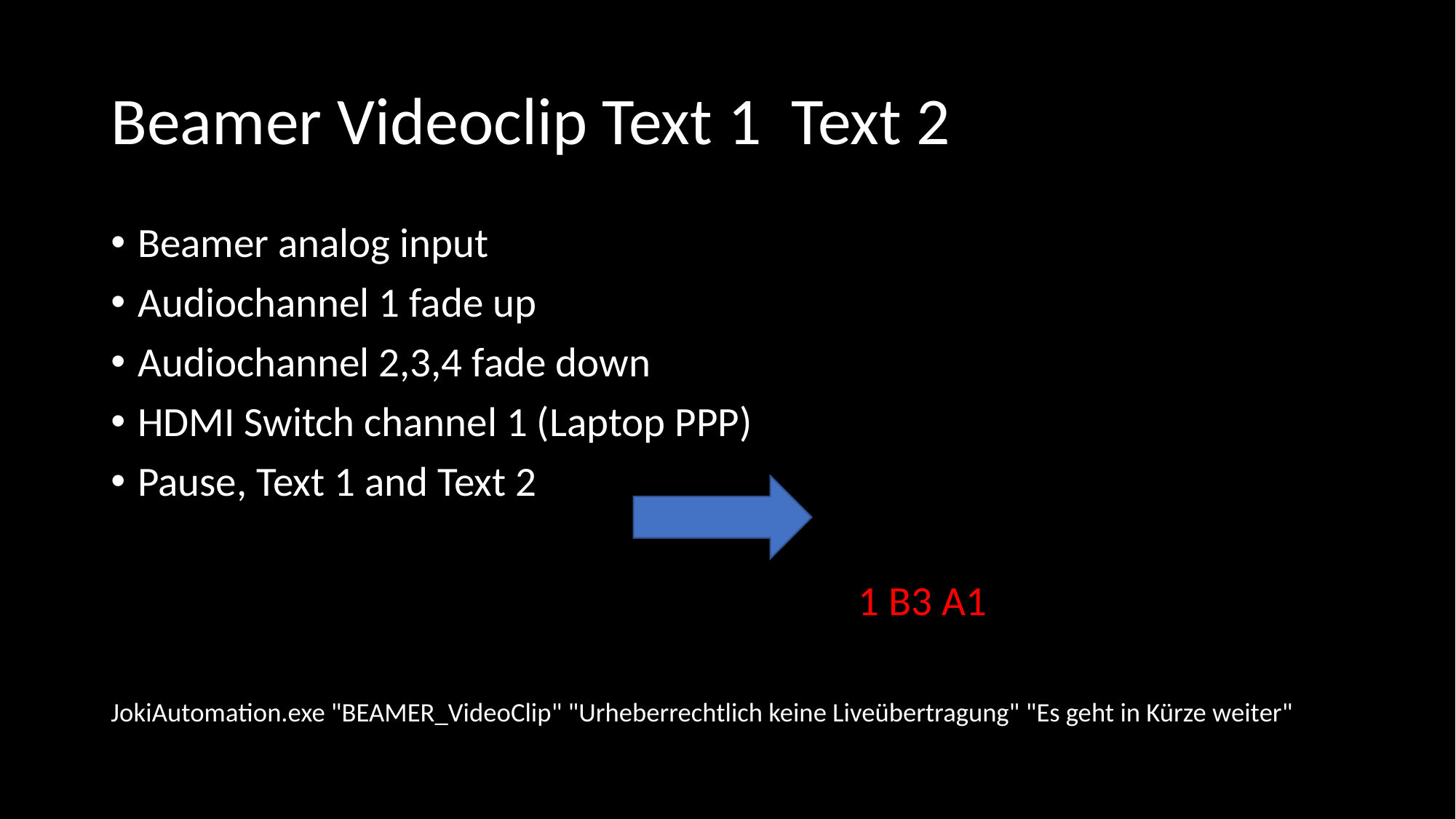

# Beamer Videoclip Text 1  Text 2
Beamer analog input
Audiochannel 1 fade up
Audiochannel 2,3,4 fade down
HDMI Switch channel 1 (Laptop PPP)
Pause, Text 1 and Text 2

                                                                               1 B3 A1

JokiAutomation.exe "BEAMER_VideoClip" "Urheberrechtlich keine Liveübertragung" "Es geht in Kürze weiter"